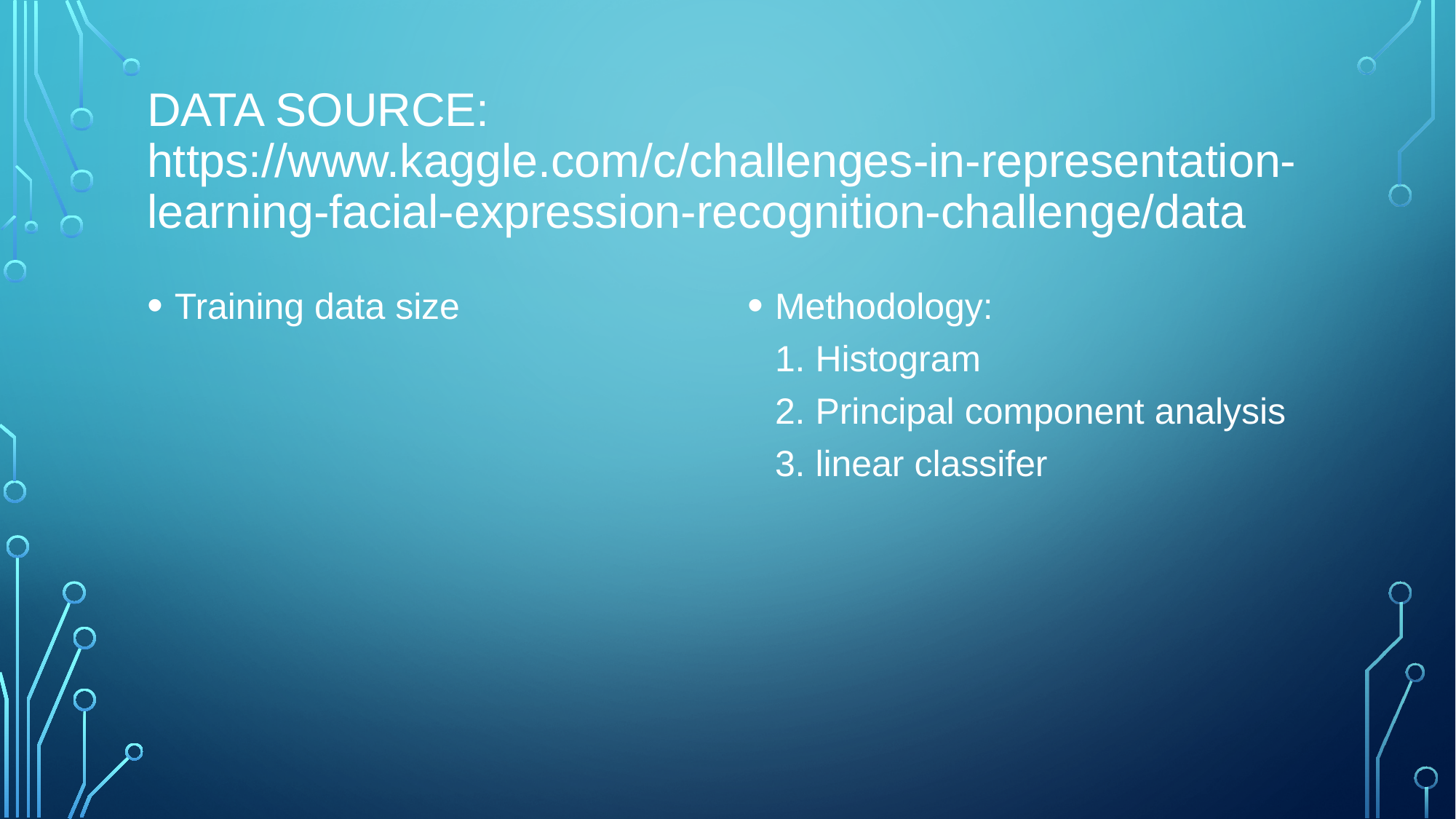

# Data source: https://www.kaggle.com/c/challenges-in-representation-learning-facial-expression-recognition-challenge/data
Training data size
Methodology:
1. Histogram
2. Principal component analysis
3. linear classifer